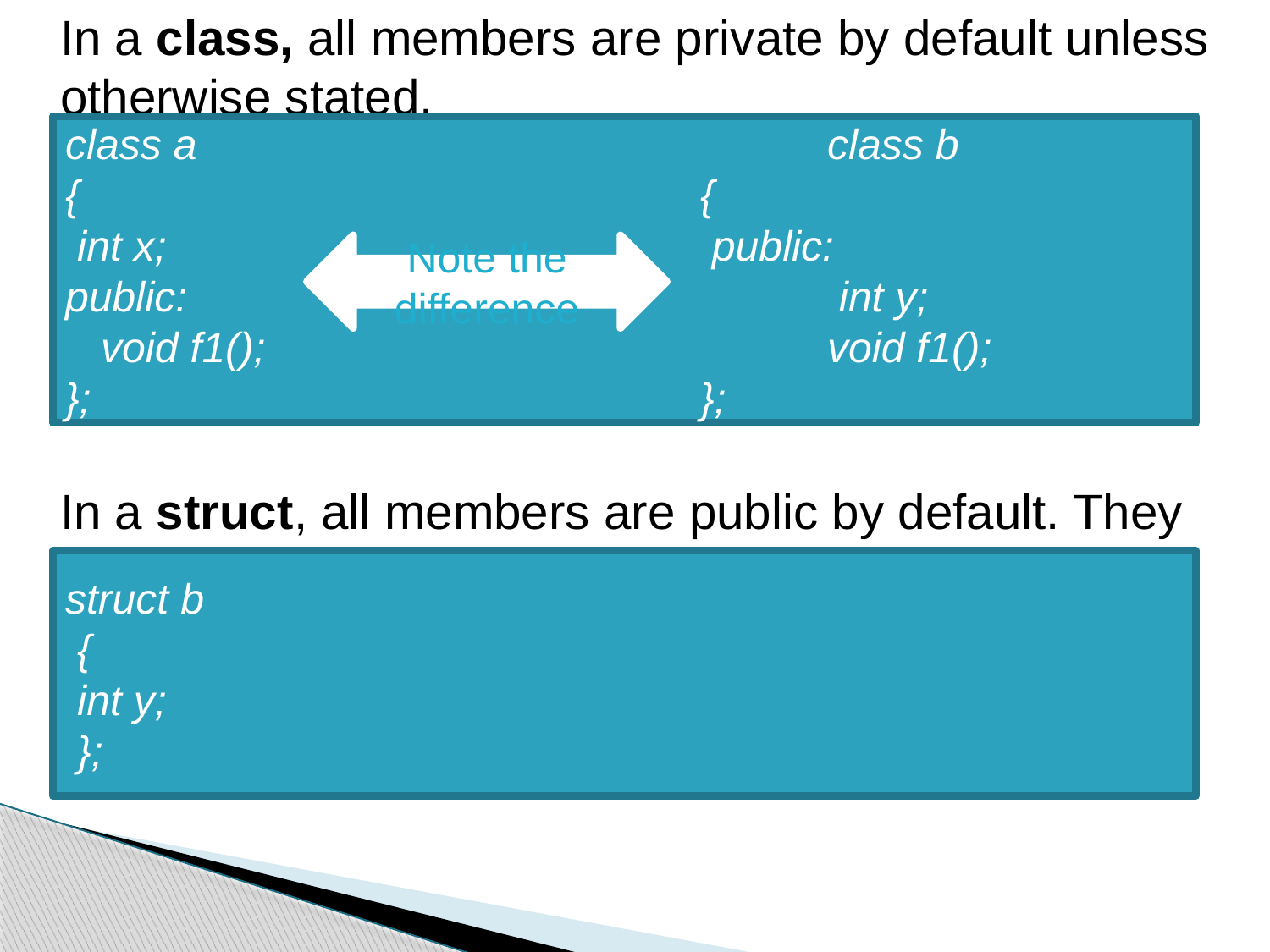

In a class, all members are private by default unless otherwise stated.
Functions are binded within a class

In a struct, all members are public by default. They do not bind functions with struct.
class a					class b
{					{
 int x;					 public:
public:						 int y;
   void f1();				 	void f1();
};					};
Note the difference
struct b
 {
 int y;
 };